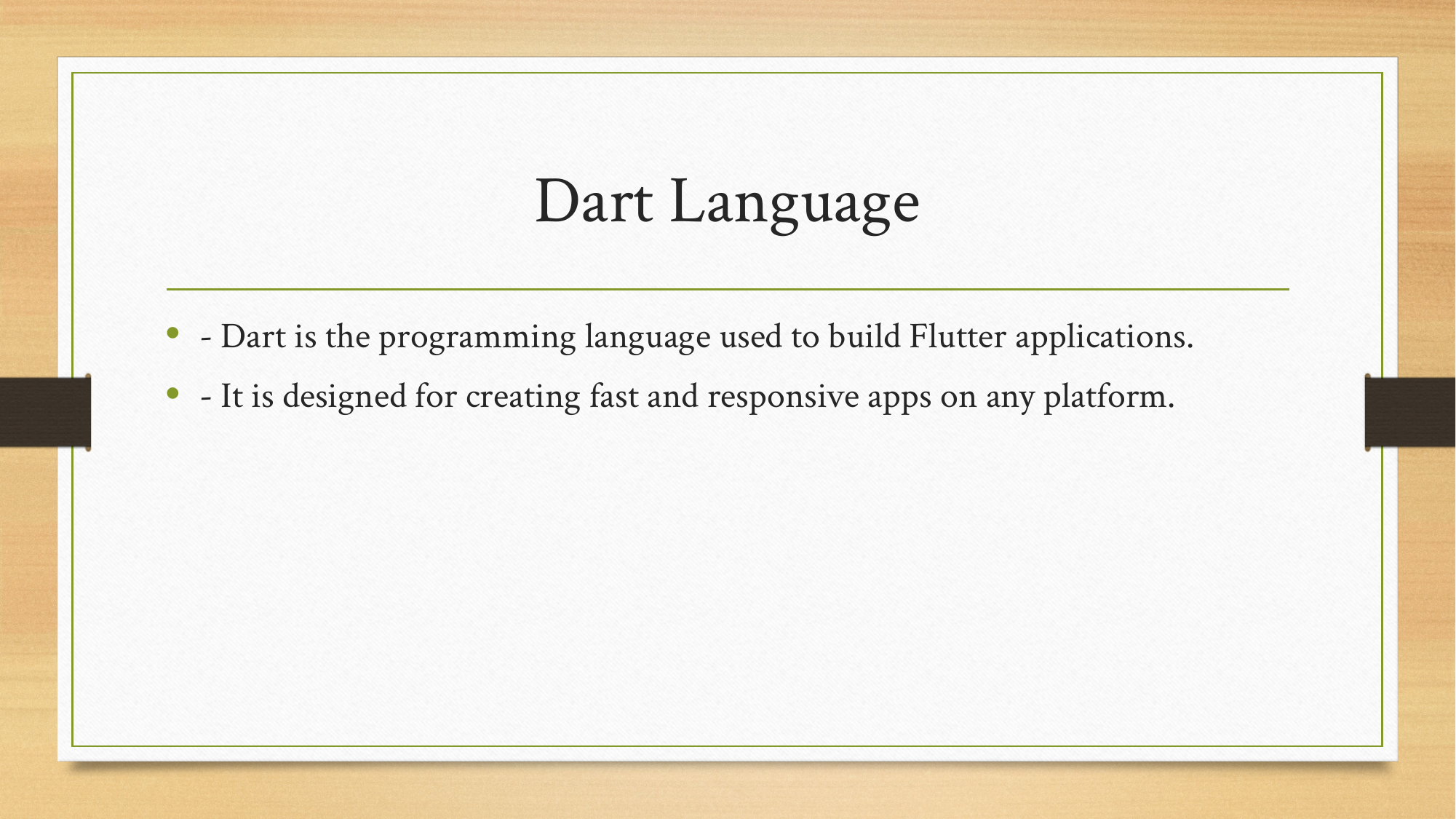

# Dart Language
- Dart is the programming language used to build Flutter applications.
- It is designed for creating fast and responsive apps on any platform.